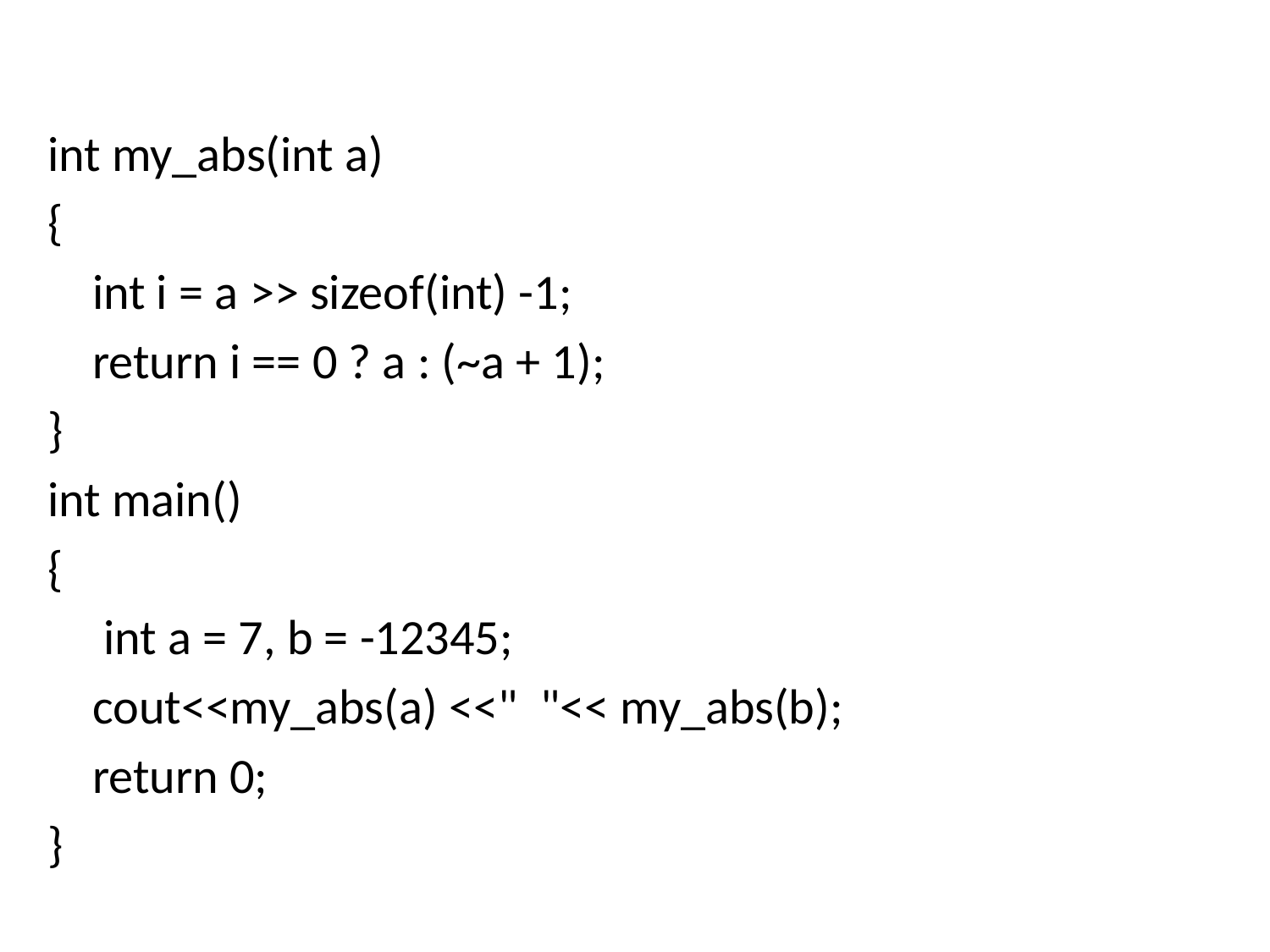

int my_abs(int a)
{
    int i = a >> sizeof(int) -1;
    return i == 0 ? a : (~a + 1);
}
int main()
{
     int a = 7, b = -12345;
    cout<<my_abs(a) <<"  "<< my_abs(b);
    return 0;
}